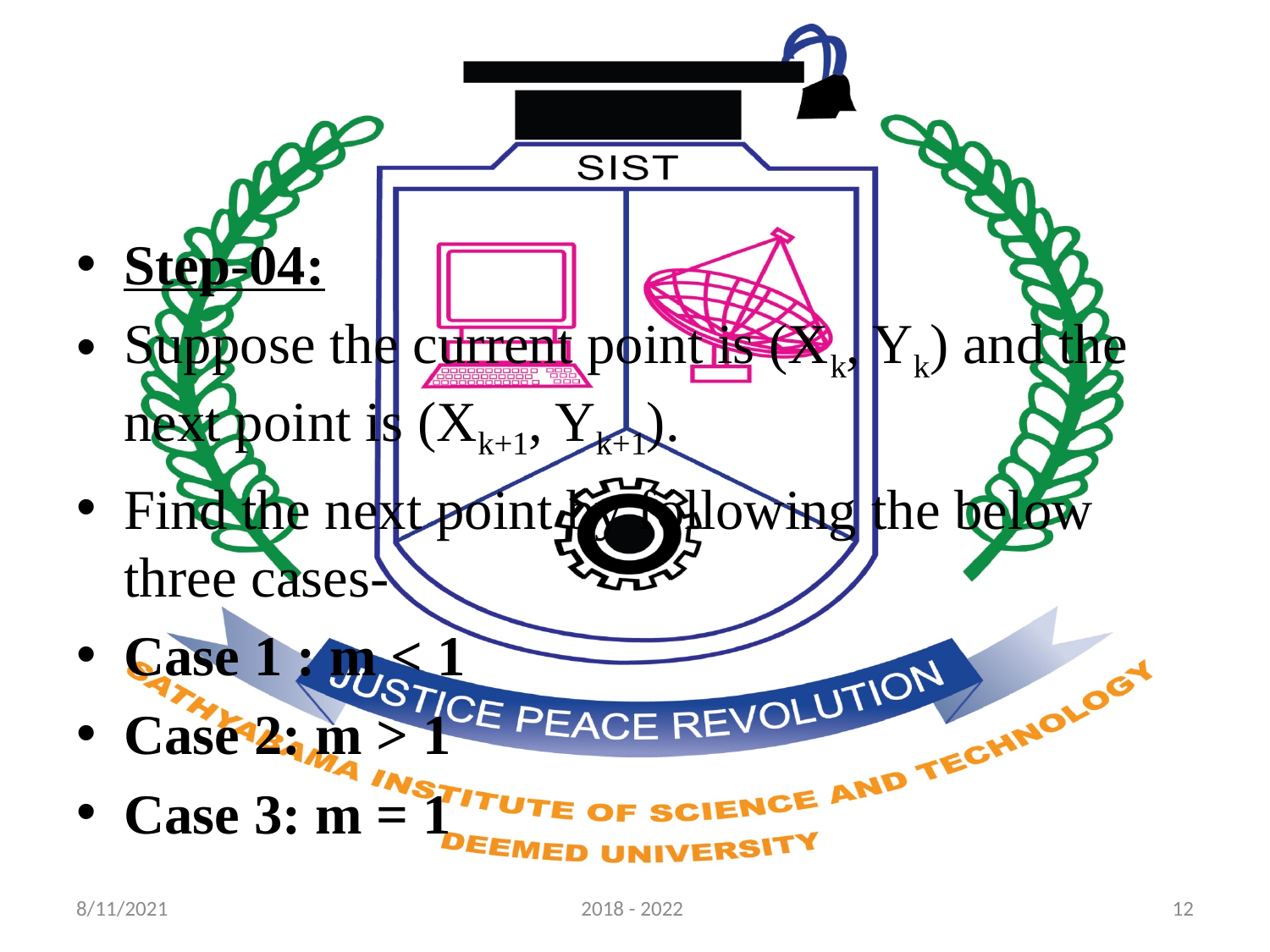

Step-04:
Suppose the current point is (Xk, Yk) and the next point is (Xk+1, Yk+1).
Find the next point by following the below three cases-
Case 1 : m < 1
Case 2: m > 1
Case 3: m = 1

8/11/2021
2018 - 2022
12